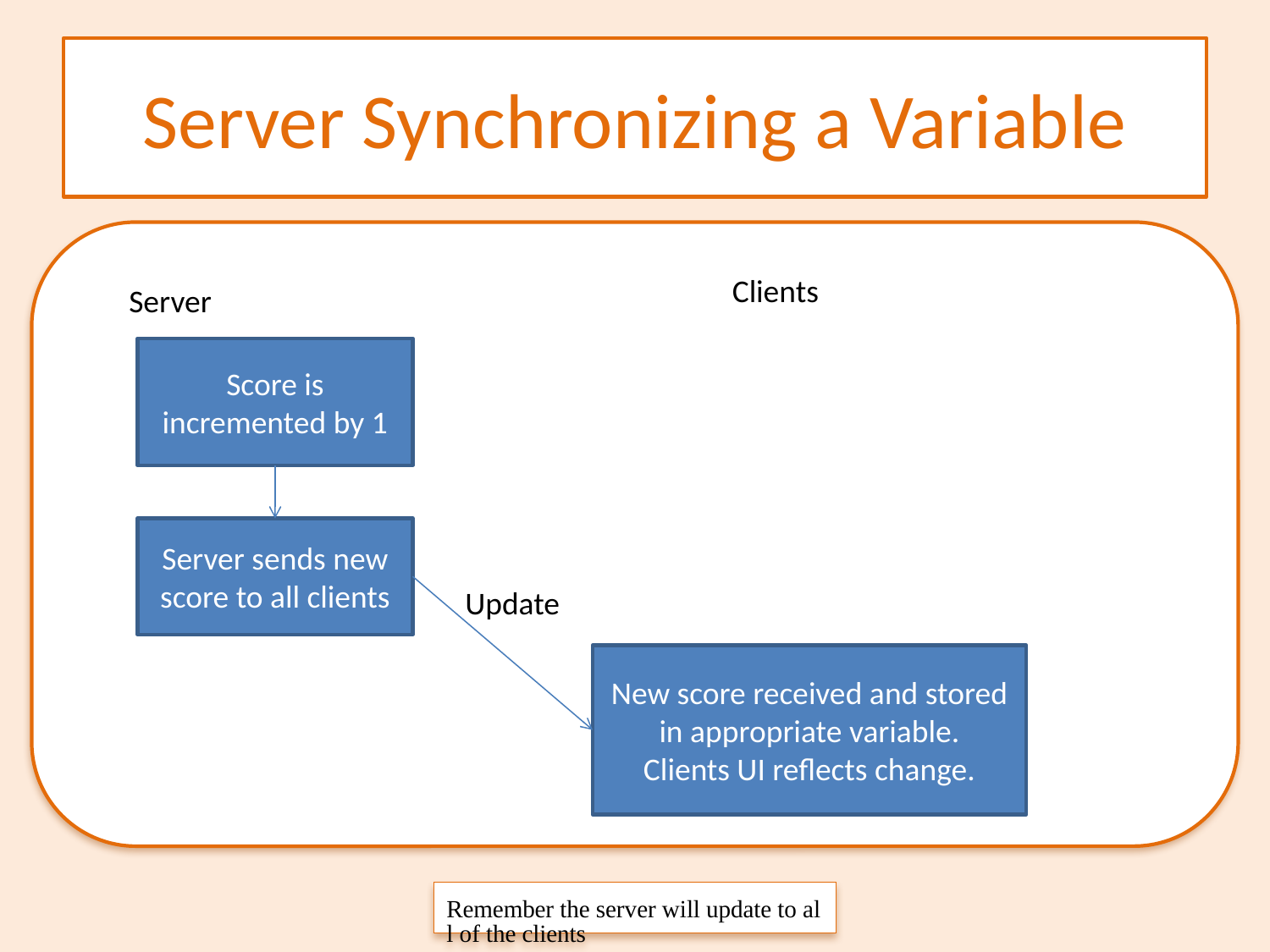

# Server Synchronizing a Variable
Clients
Server
Score is incremented by 1
Server sends new score to all clients
Update
New score received and stored in appropriate variable.
Clients UI reflects change.
Remember the server will update to all of the clients